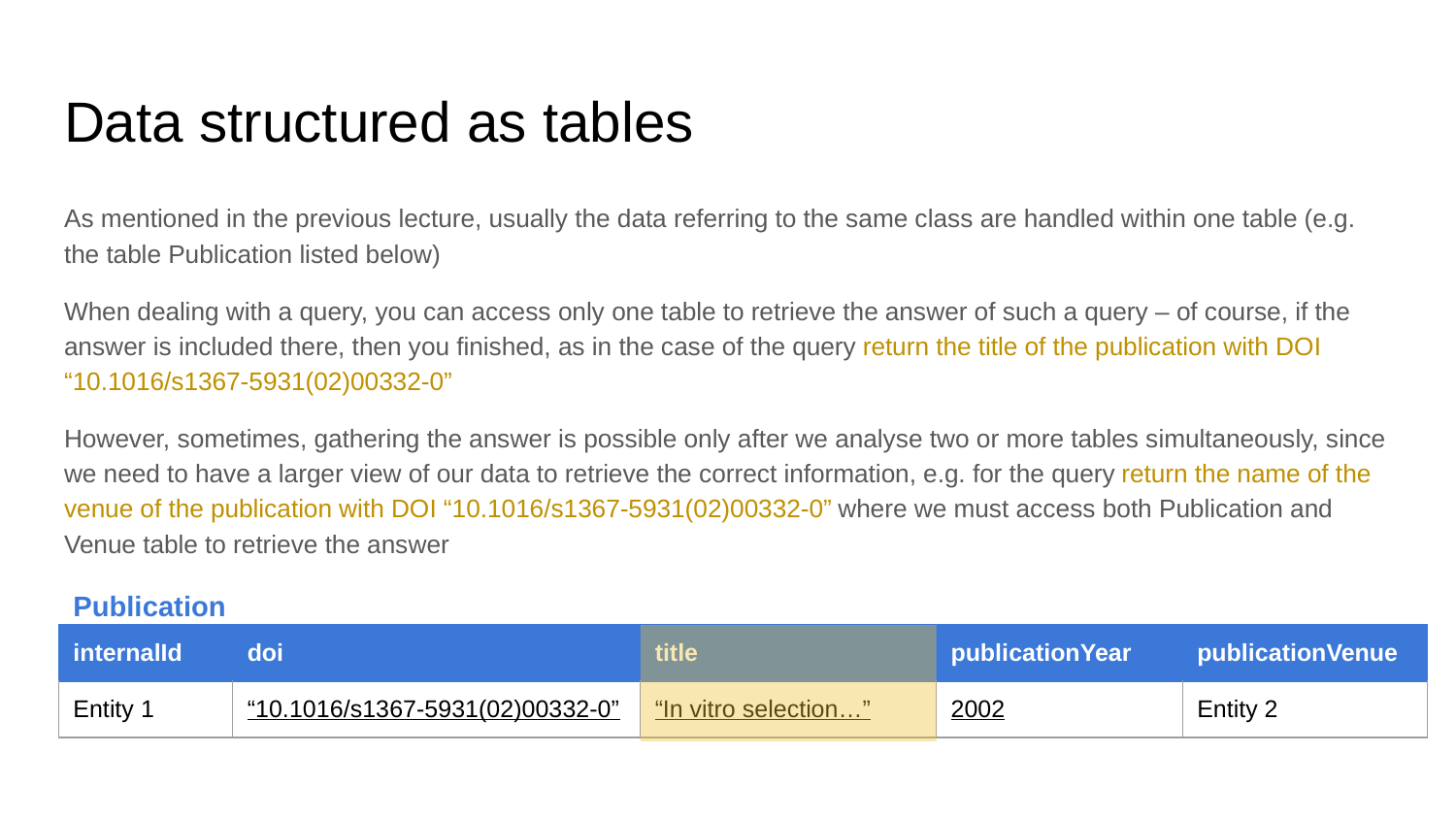

# Data structured as tables
As mentioned in the previous lecture, usually the data referring to the same class are handled within one table (e.g. the table Publication listed below)
When dealing with a query, you can access only one table to retrieve the answer of such a query – of course, if the answer is included there, then you finished, as in the case of the query return the title of the publication with DOI “10.1016/s1367-5931(02)00332-0”
However, sometimes, gathering the answer is possible only after we analyse two or more tables simultaneously, since we need to have a larger view of our data to retrieve the correct information, e.g. for the query return the name of the venue of the publication with DOI “10.1016/s1367-5931(02)00332-0” where we must access both Publication and Venue table to retrieve the answer
Publication
| internalId | doi | title | publicationYear | publicationVenue |
| --- | --- | --- | --- | --- |
| Entity 1 | “10.1016/s1367-5931(02)00332-0” | “In vitro selection…” | 2002 | Entity 2 |